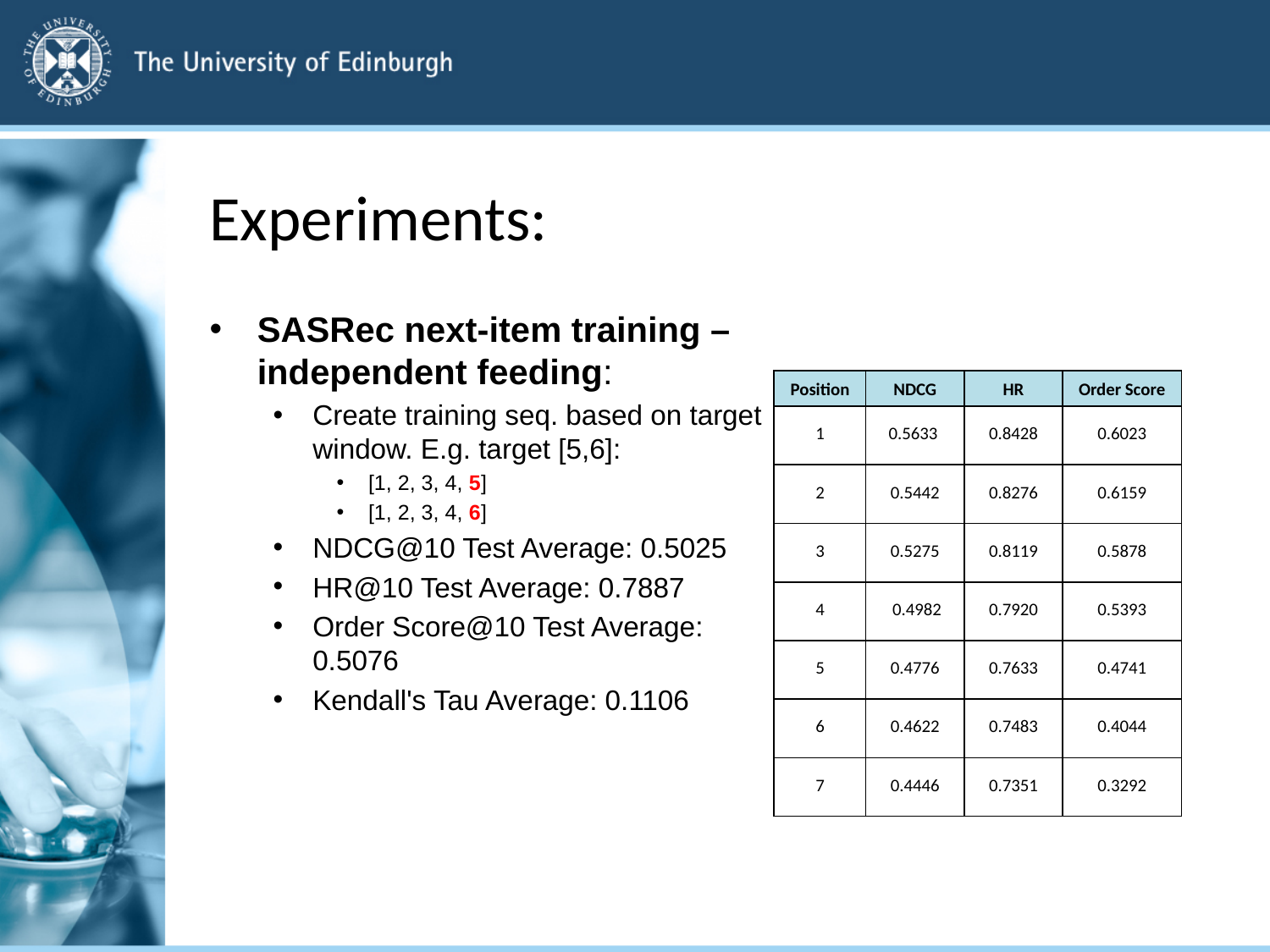

# Experiments:
SASRec next-item training – independent feeding:
Create training seq. based on target window. E.g. target [5,6]:
[1, 2, 3, 4, 5]
[1, 2, 3, 4, 6]
NDCG@10 Test Average: 0.5025
HR@10 Test Average: 0.7887
Order Score@10 Test Average: 0.5076
Kendall's Tau Average: 0.1106

| Position | NDCG | HR | Order Score |
| --- | --- | --- | --- |
| 1 | 0.5633 | 0.8428 | 0.6023 |
| 2 | 0.5442 | 0.8276 | 0.6159 |
| 3 | 0.5275 | 0.8119 | 0.5878 |
| 4 | 0.4982 | 0.7920 | 0.5393 |
| 5 | 0.4776 | 0.7633 | 0.4741 |
| 6 | 0.4622 | 0.7483 | 0.4044 |
| 7 | 0.4446 | 0.7351 | 0.3292 |